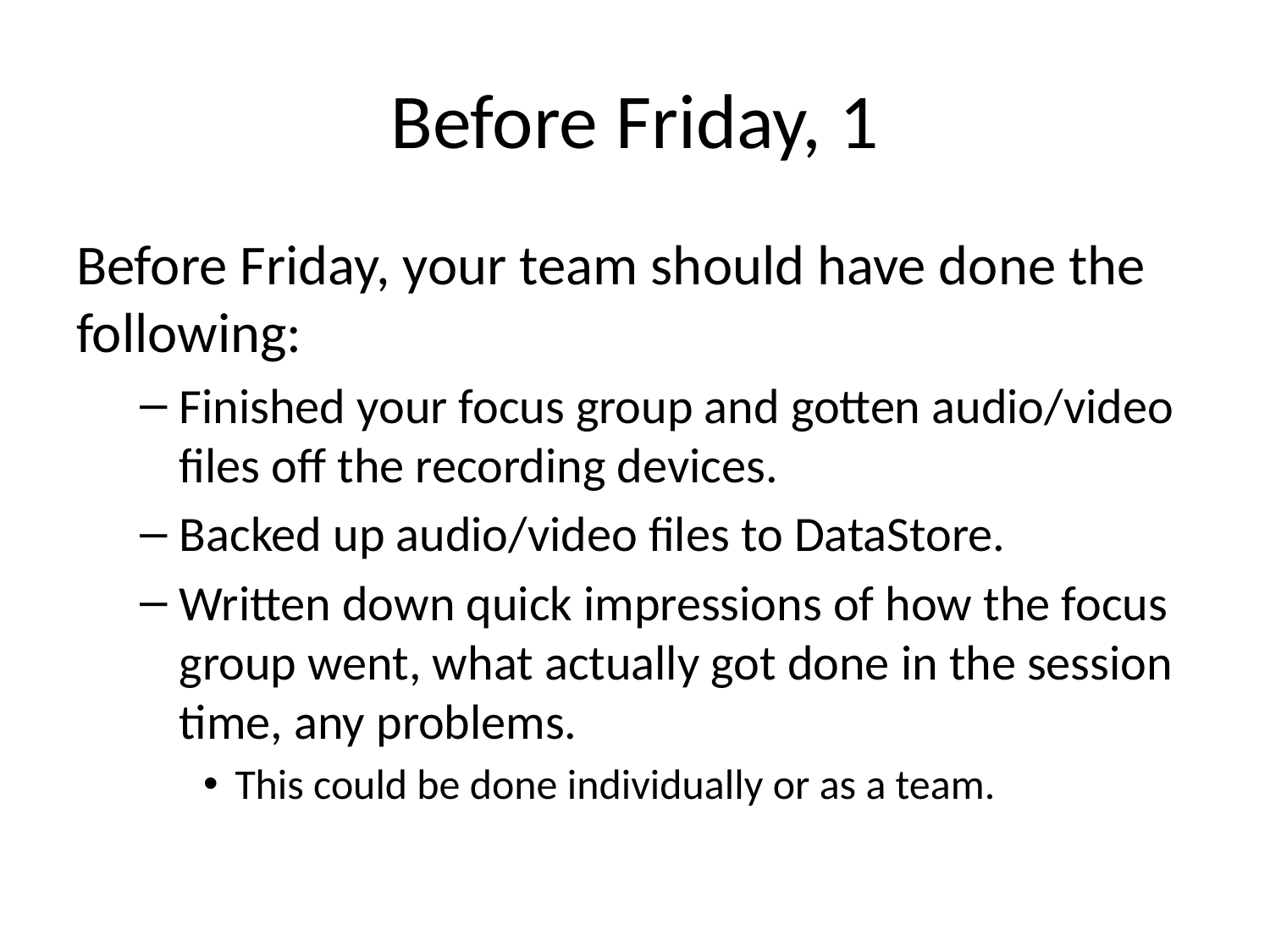

# Before Friday, 1
Before Friday, your team should have done the following:
Finished your focus group and gotten audio/video files off the recording devices.
Backed up audio/video files to DataStore.
Written down quick impressions of how the focus group went, what actually got done in the session time, any problems.
This could be done individually or as a team.